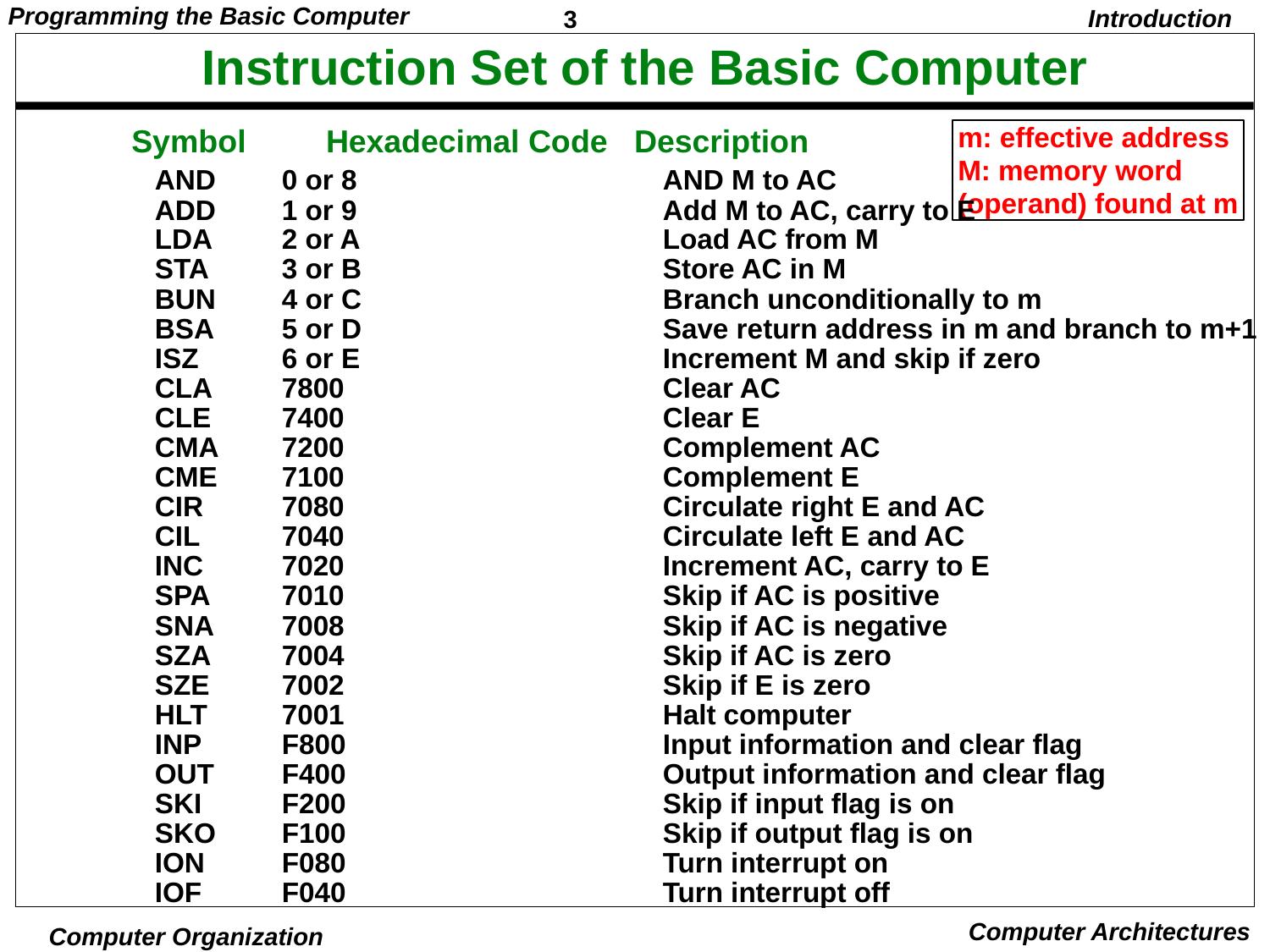

Introduction
# Instruction Set of the Basic Computer
m: effective address
M: memory word (operand) found at m
Symbol         Hexadecimal Code   Description

AND	0 or 8			AND M to AC
ADD	1 or 9			Add M to AC, carry to E
LDA	2 or A			Load AC from M
STA	3 or B			Store AC in M
BUN	4 or C			Branch unconditionally to m
BSA	5 or D			Save return address in m and branch to m+1
ISZ	6 or E			Increment M and skip if zero
CLA	7800			Clear AC
CLE	7400			Clear E
CMA	7200			Complement AC
CME	7100			Complement E
CIR	7080			Circulate right E and AC
CIL	7040			Circulate left E and AC
INC	7020			Increment AC, carry to E
SPA	7010			Skip if AC is positive
SNA	7008			Skip if AC is negative
SZA	7004			Skip if AC is zero
SZE	7002			Skip if E is zero
HLT	7001			Halt computer
INP	F800			Input information and clear flag
OUT	F400			Output information and clear flag
SKI	F200			Skip if input flag is on
SKO	F100			Skip if output flag is on
ION	F080			Turn interrupt on
IOF	F040			Turn interrupt off